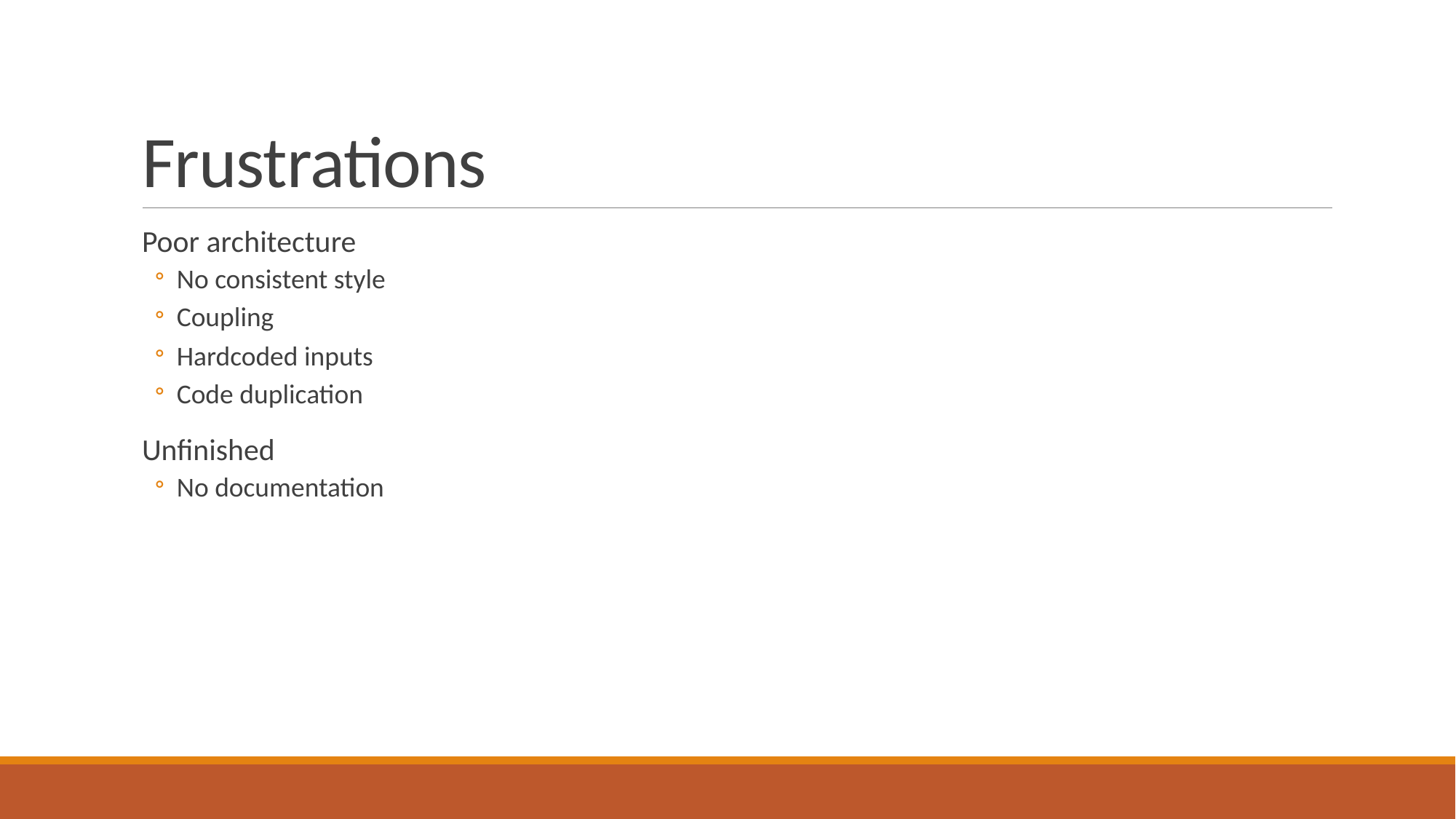

# Frustrations
Poor architecture
No consistent style
Coupling
Hardcoded inputs
Code duplication
Unfinished
No documentation